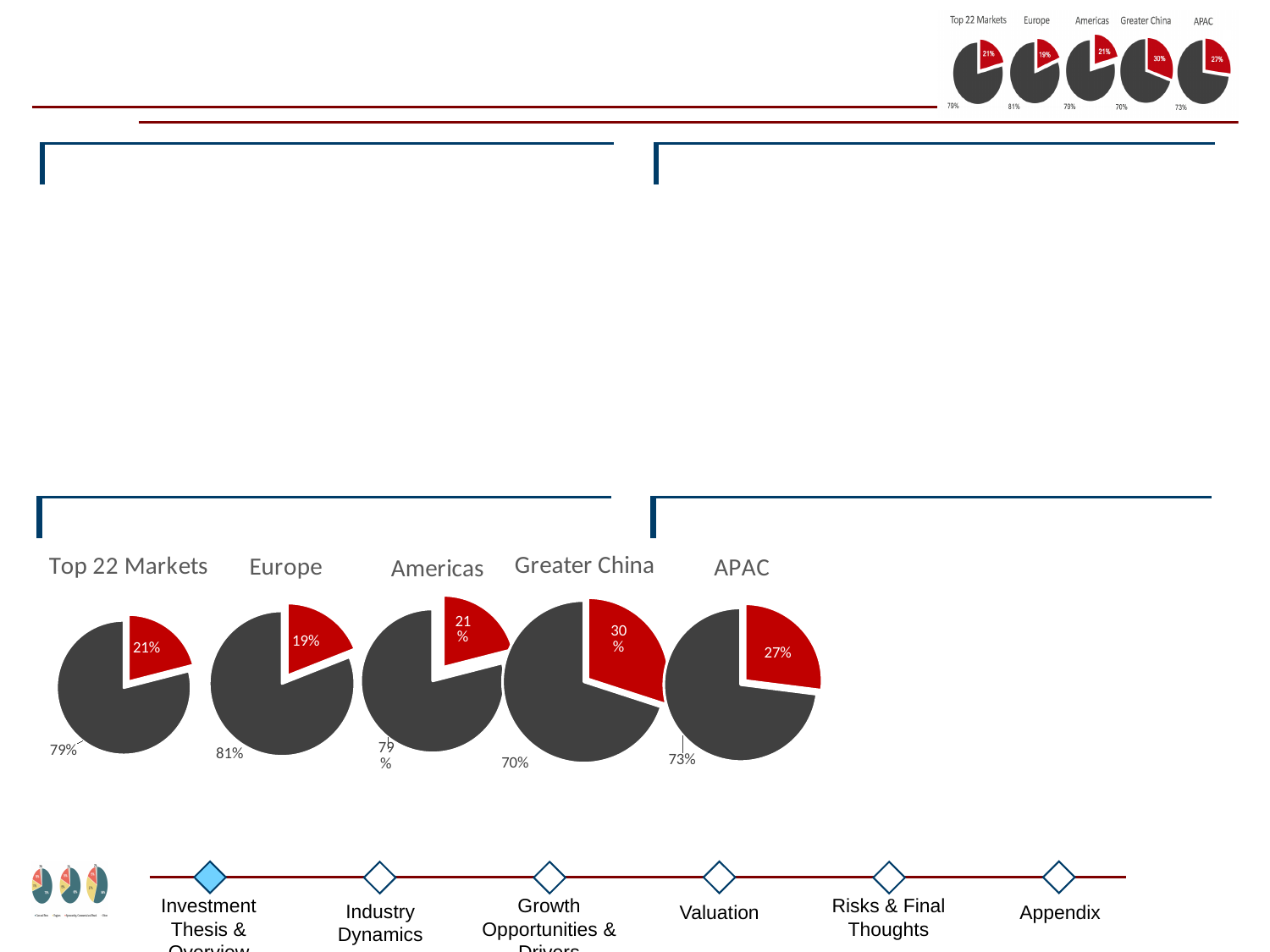

#

### Chart:

| Category | Americas |
|---|---|

### Chart:

| Category | Europe |
|---|---|

### Chart:

| Category | Greater China |
|---|---|

### Chart: APAC

| Category |  |
|---|---|

### Chart:

| Category | Top 22 Markets |
|---|---|